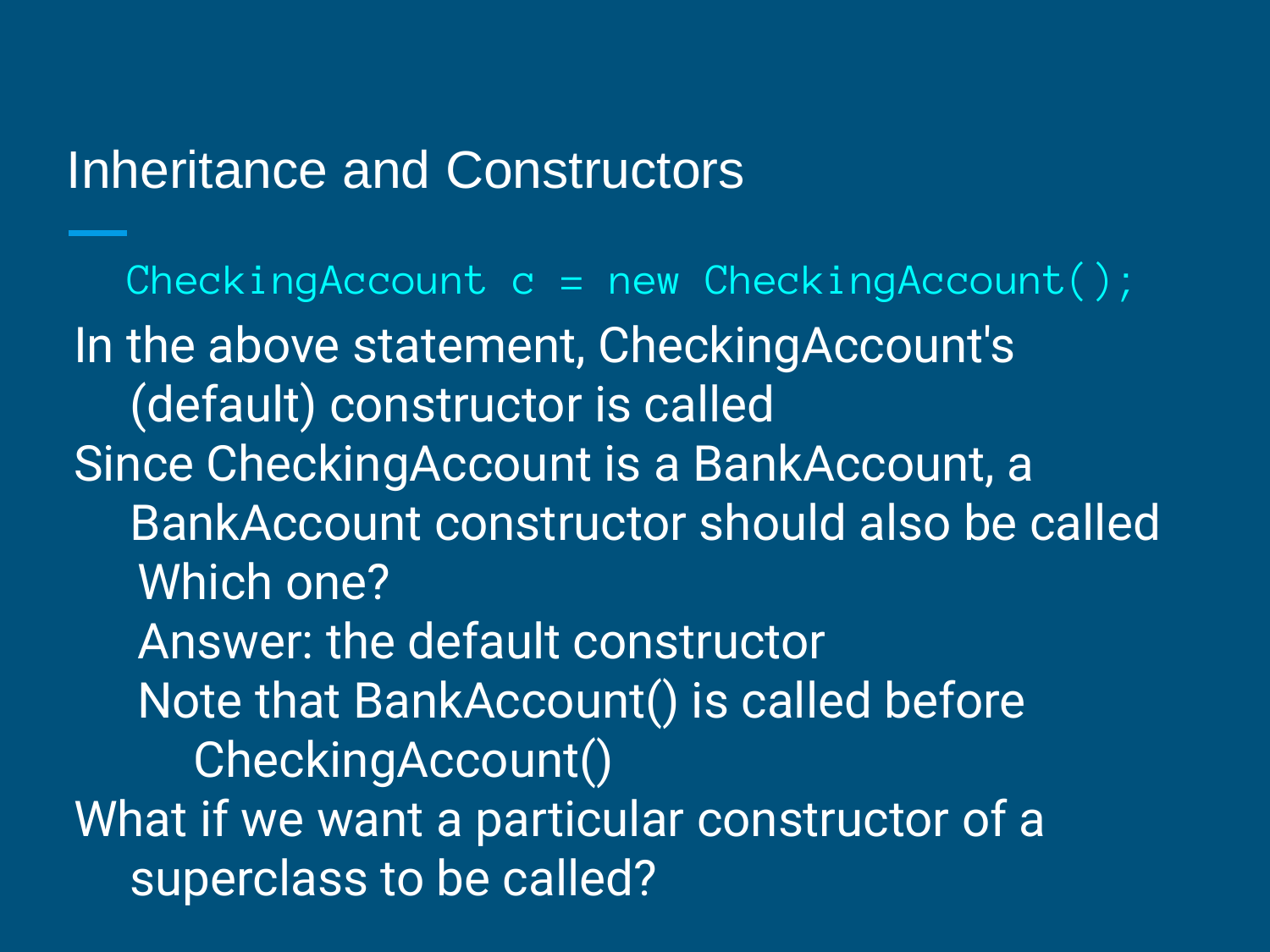

# Inheritance and Constructors
CheckingAccount c = new CheckingAccount();
In the above statement, CheckingAccount's (default) constructor is called
Since CheckingAccount is a BankAccount, a BankAccount constructor should also be called
Which one?
Answer: the default constructor
Note that BankAccount() is called before CheckingAccount()
What if we want a particular constructor of a superclass to be called?